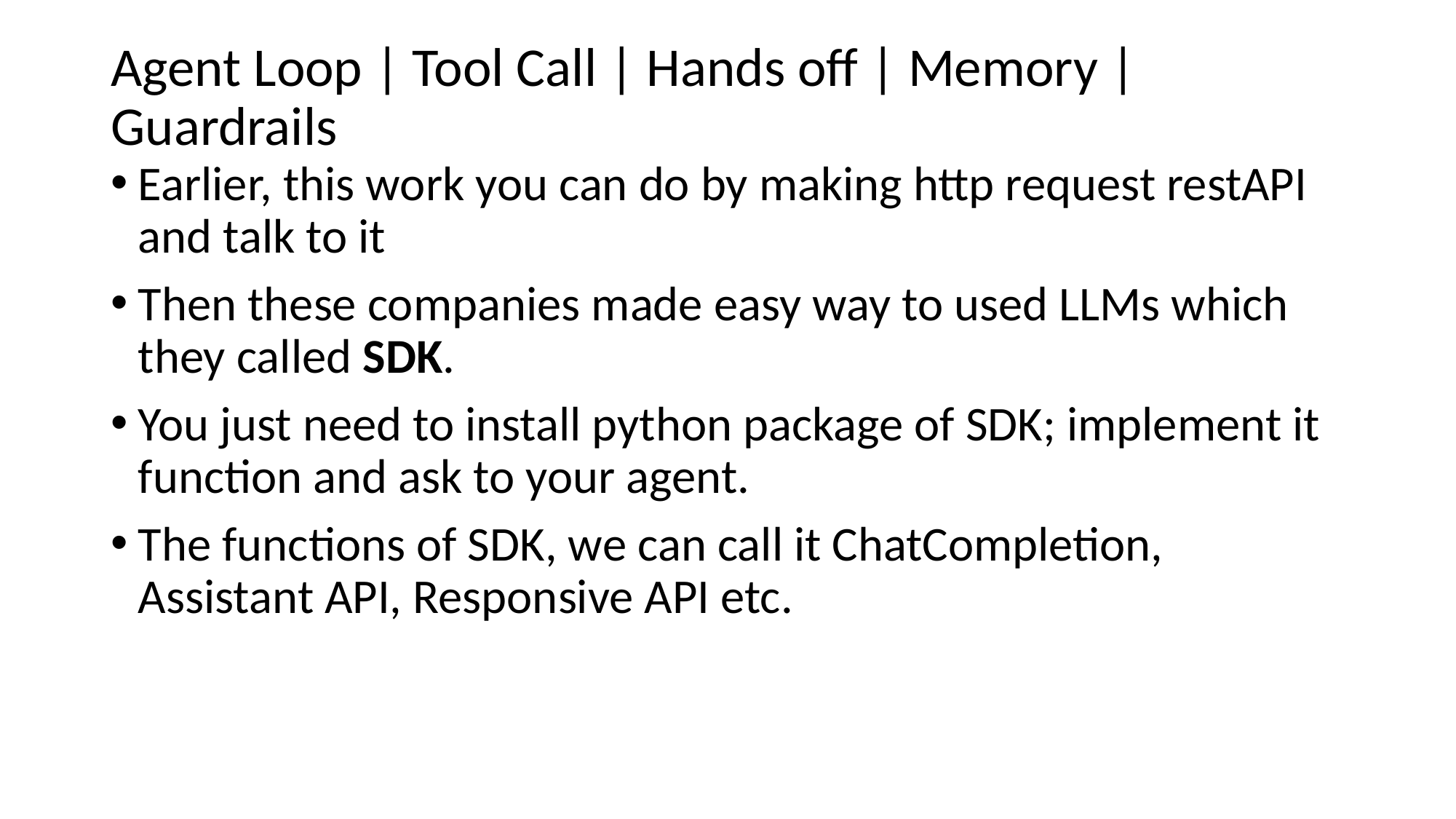

# Agent Loop | Tool Call | Hands off | Memory | Guardrails
Earlier, this work you can do by making http request restAPI and talk to it
Then these companies made easy way to used LLMs which they called SDK.
You just need to install python package of SDK; implement it function and ask to your agent.
The functions of SDK, we can call it ChatCompletion, Assistant API, Responsive API etc.